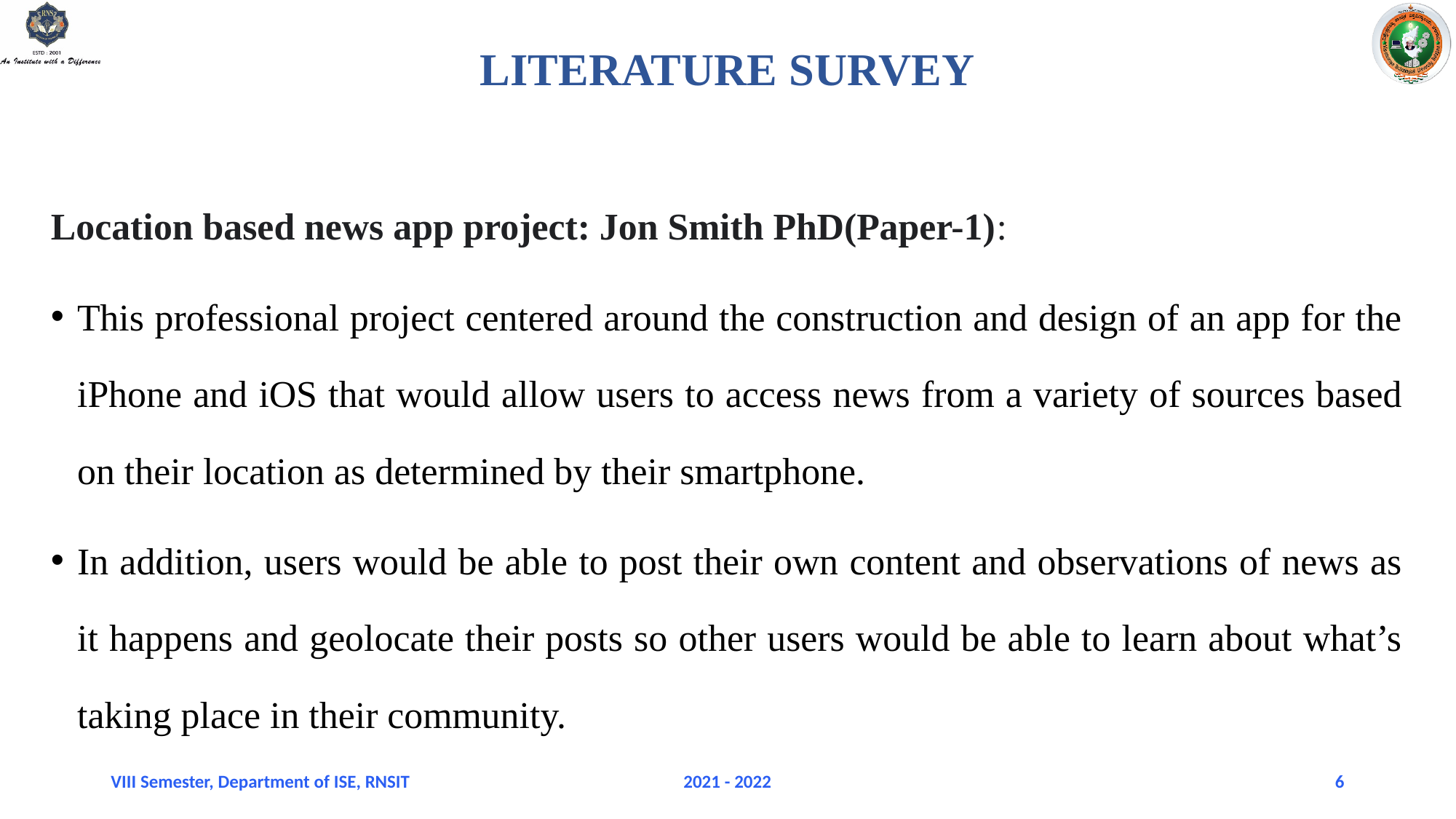

LITERATURE SURVEY

Location based news app project: Jon Smith PhD(Paper-1):
This professional project centered around the construction and design of an app for the iPhone and iOS that would allow users to access news from a variety of sources based on their location as determined by their smartphone.
In addition, users would be able to post their own content and observations of news as it happens and geolocate their posts so other users would be able to learn about what’s taking place in their community.
VIII Semester, Department of ISE, RNSIT
2021 - 2022
6